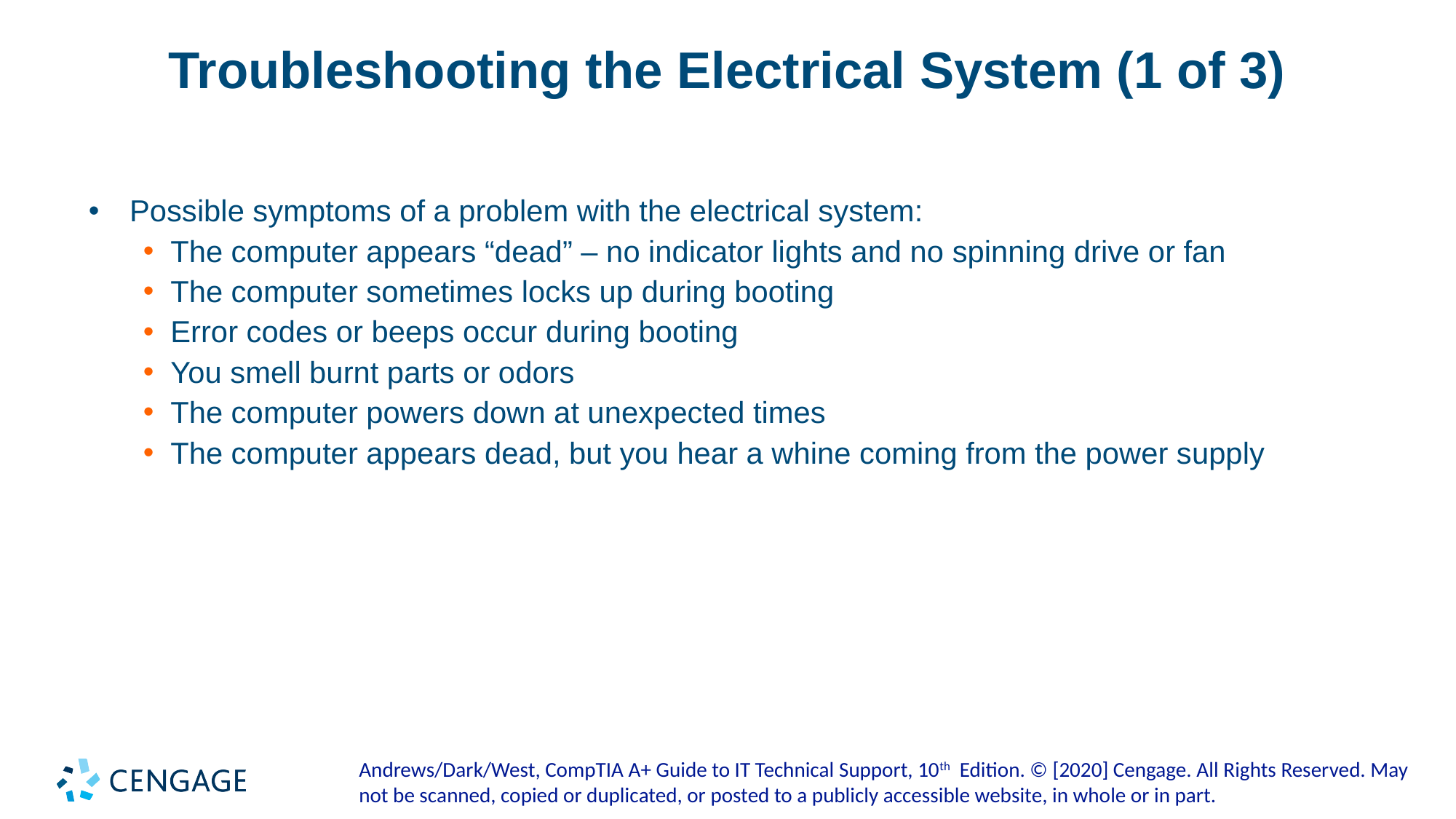

# Troubleshooting the Electrical System (1 of 3)
Possible symptoms of a problem with the electrical system:
The computer appears “dead” – no indicator lights and no spinning drive or fan
The computer sometimes locks up during booting
Error codes or beeps occur during booting
You smell burnt parts or odors
The computer powers down at unexpected times
The computer appears dead, but you hear a whine coming from the power supply